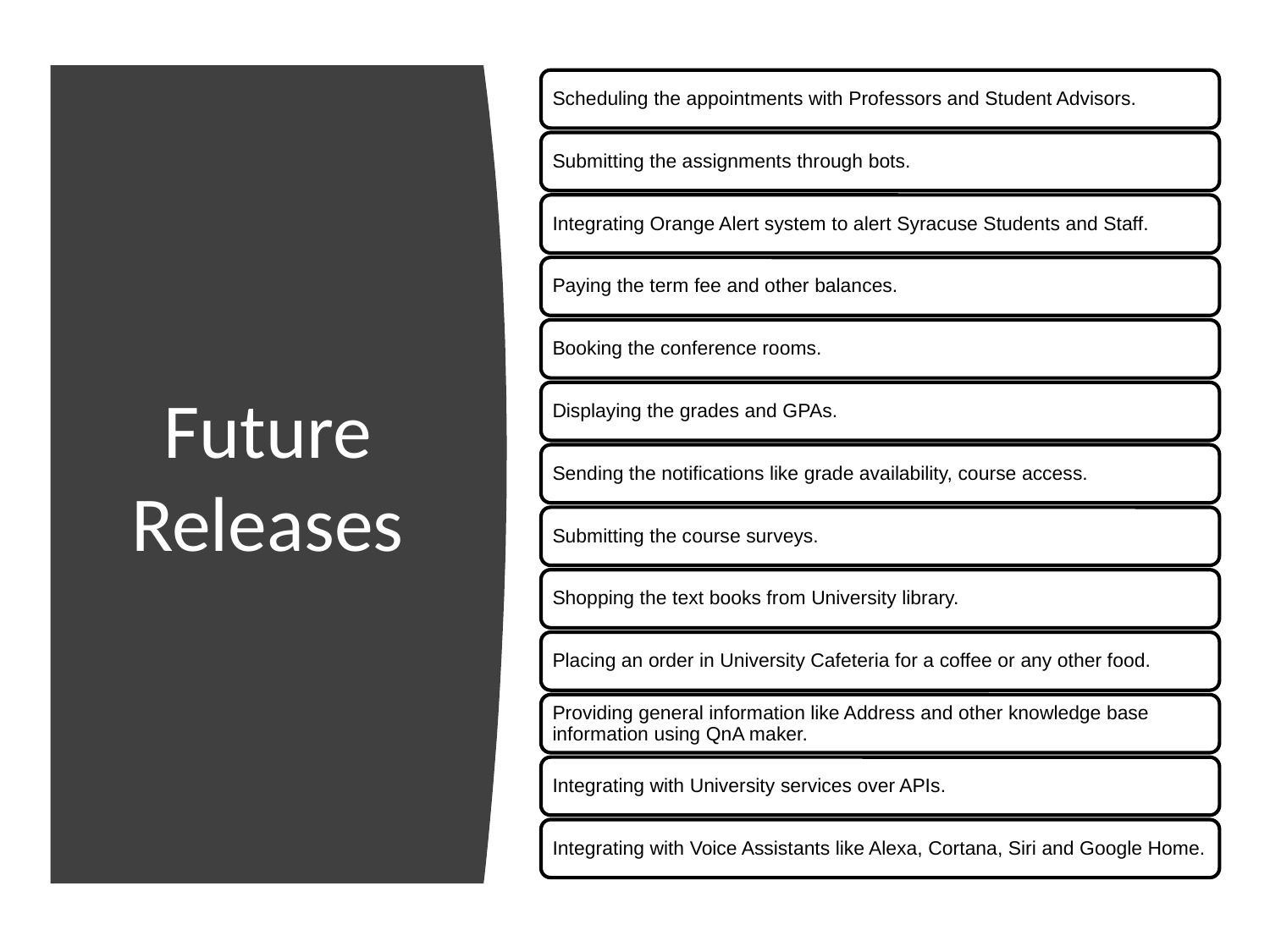

Scheduling the appointments with Professors and Student Advisors.
Submitting the assignments through bots.
Integrating Orange Alert system to alert Syracuse Students and Staff.
Paying the term fee and other balances.
Booking the conference rooms.
Displaying the grades and GPAs.
Sending the notifications like grade availability, course access.
Submitting the course surveys.
Shopping the text books from University library.
Placing an order in University Cafeteria for a coffee or any other food.
Providing general information like Address and other knowledge base information using QnA maker.
Integrating with University services over APIs.
Integrating with Voice Assistants like Alexa, Cortana, Siri and Google Home.

# Future Releases